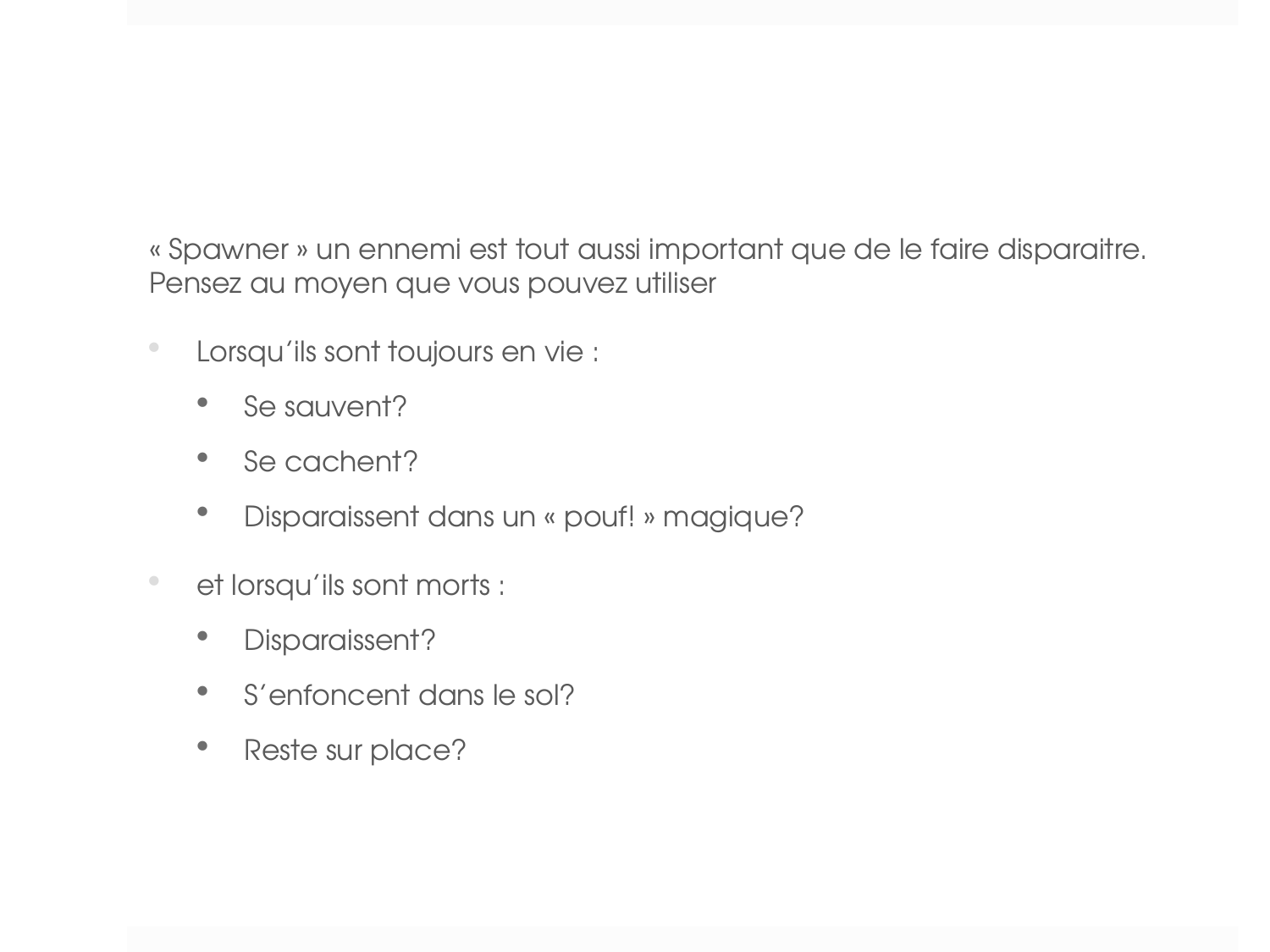

« Spawner » un ennemi est tout aussi important que de le faire disparaitre. Pensez au moyen que vous pouvez utiliser
Lorsqu’ils sont toujours en vie :
Se sauvent?
Se cachent?
Disparaissent dans un « pouf! » magique?
et lorsqu’ils sont morts :
Disparaissent?
S’enfoncent dans le sol?
Reste sur place?